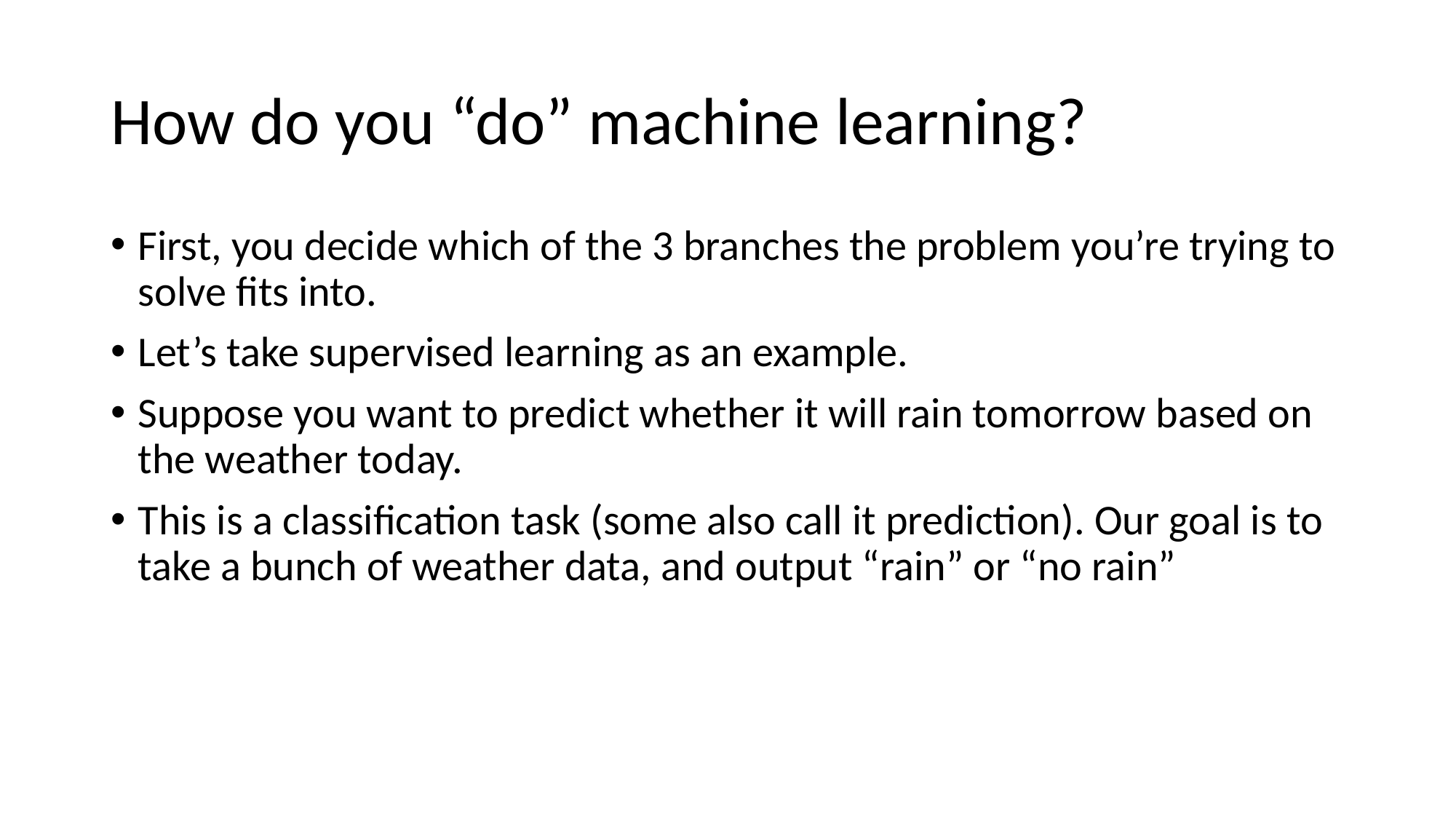

# How do you “do” machine learning?
First, you decide which of the 3 branches the problem you’re trying to solve fits into.
Let’s take supervised learning as an example.
Suppose you want to predict whether it will rain tomorrow based on the weather today.
This is a classification task (some also call it prediction). Our goal is to take a bunch of weather data, and output “rain” or “no rain”